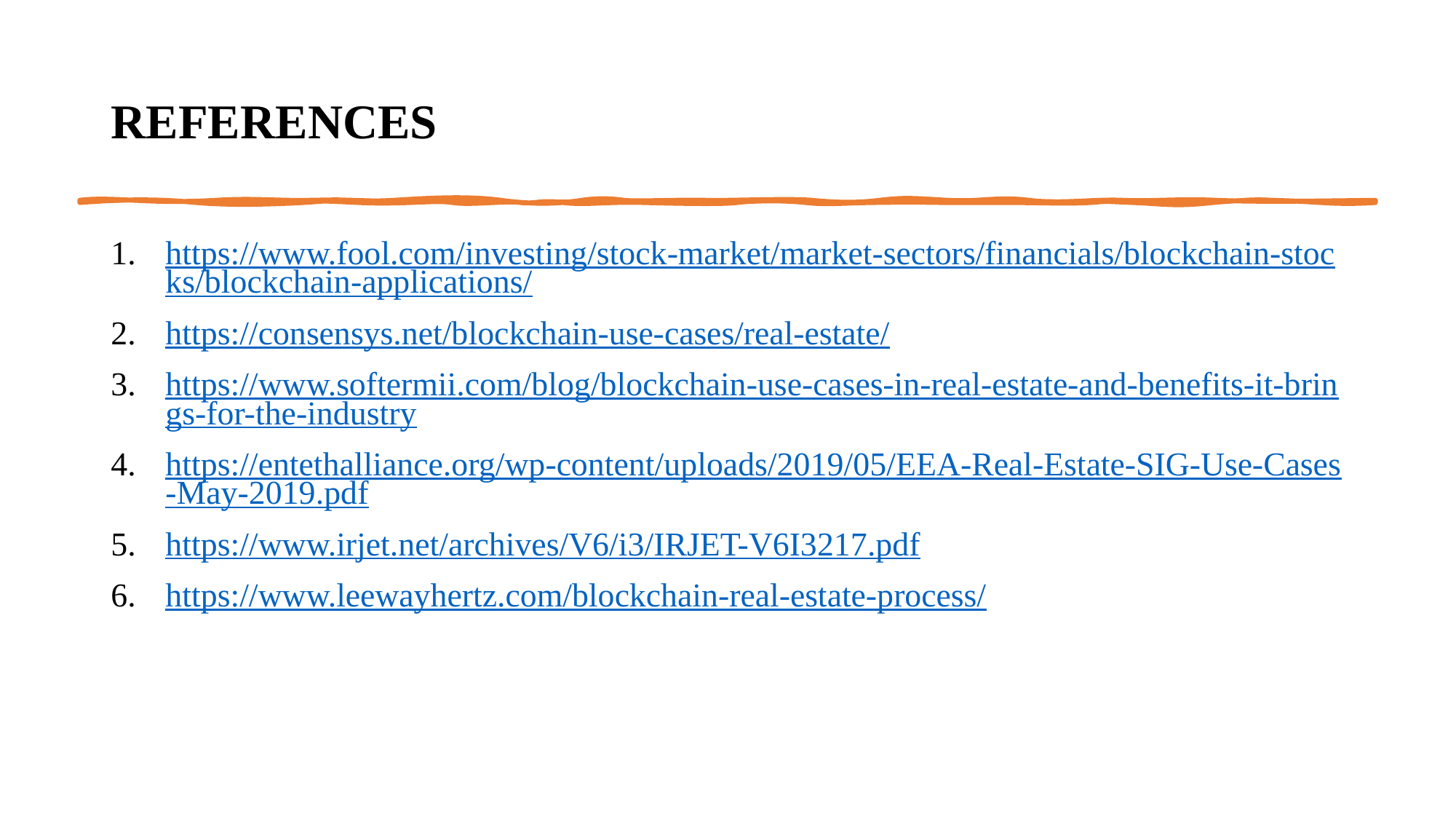

# REFERENCES

https://www.fool.com/investing/stock-market/market-sectors/financials/blockchain-stocks/blockchain-applications/
https://consensys.net/blockchain-use-cases/real-estate/
https://www.softermii.com/blog/blockchain-use-cases-in-real-estate-and-benefits-it-brings-for-the-industry
https://entethalliance.org/wp-content/uploads/2019/05/EEA-Real-Estate-SIG-Use-Cases-May-2019.pdf
https://www.irjet.net/archives/V6/i3/IRJET-V6I3217.pdf
https://www.leewayhertz.com/blockchain-real-estate-process/